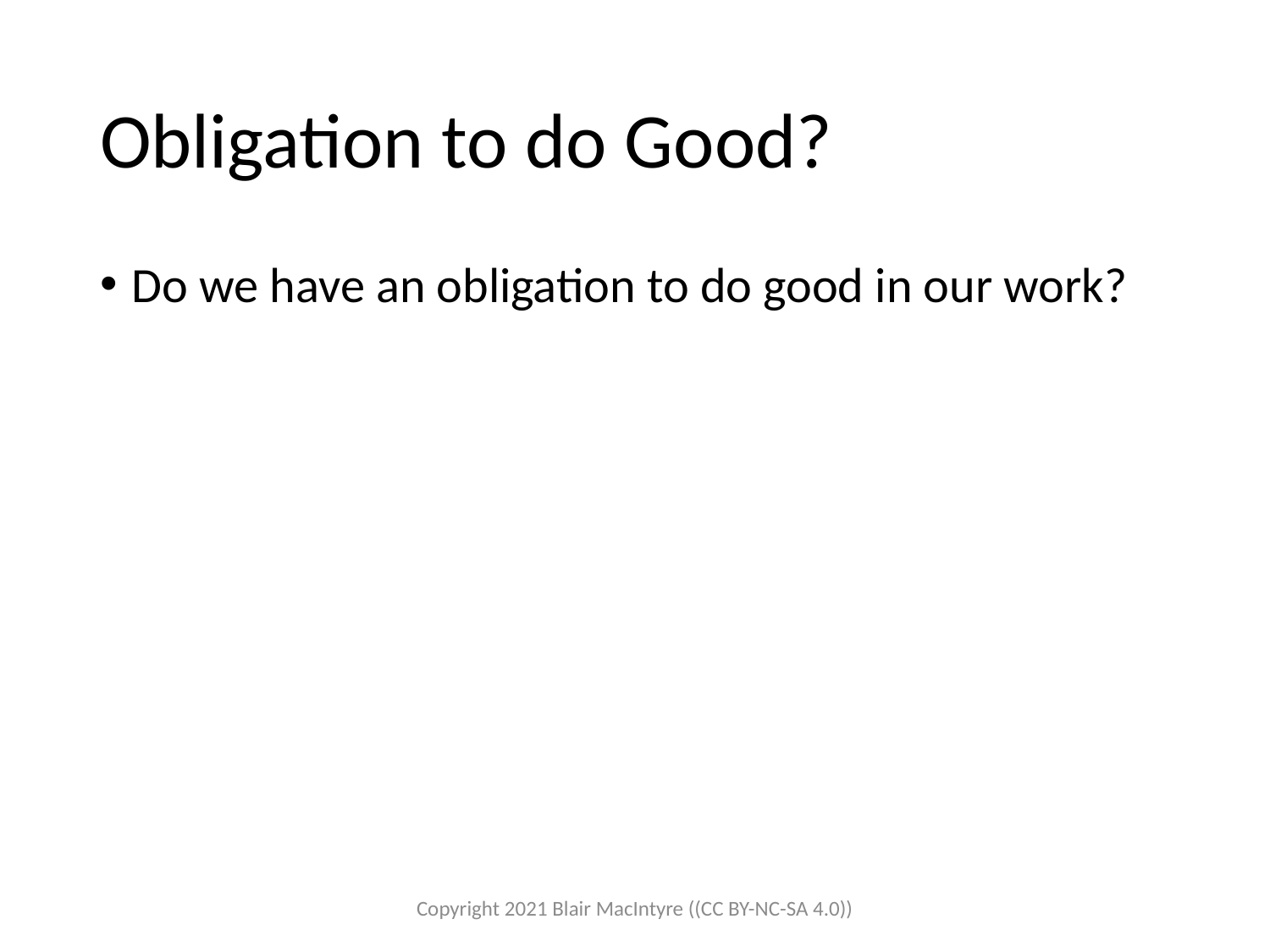

# Obligation to do Good?
Do we have an obligation to do good in our work?
Copyright 2021 Blair MacIntyre ((CC BY-NC-SA 4.0))